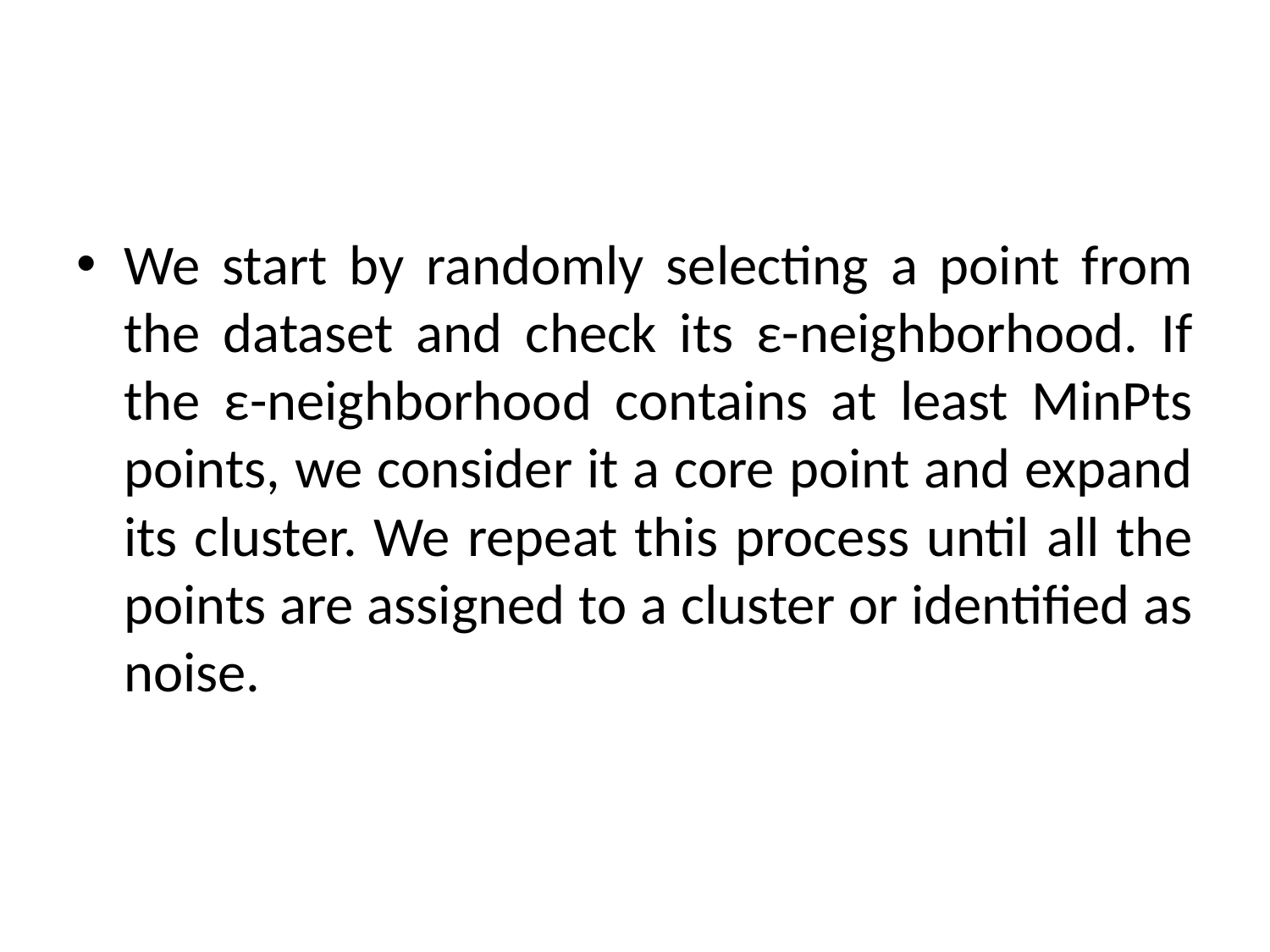

#
We start by randomly selecting a point from the dataset and check its ε-neighborhood. If the ε-neighborhood contains at least MinPts points, we consider it a core point and expand its cluster. We repeat this process until all the points are assigned to a cluster or identified as noise.